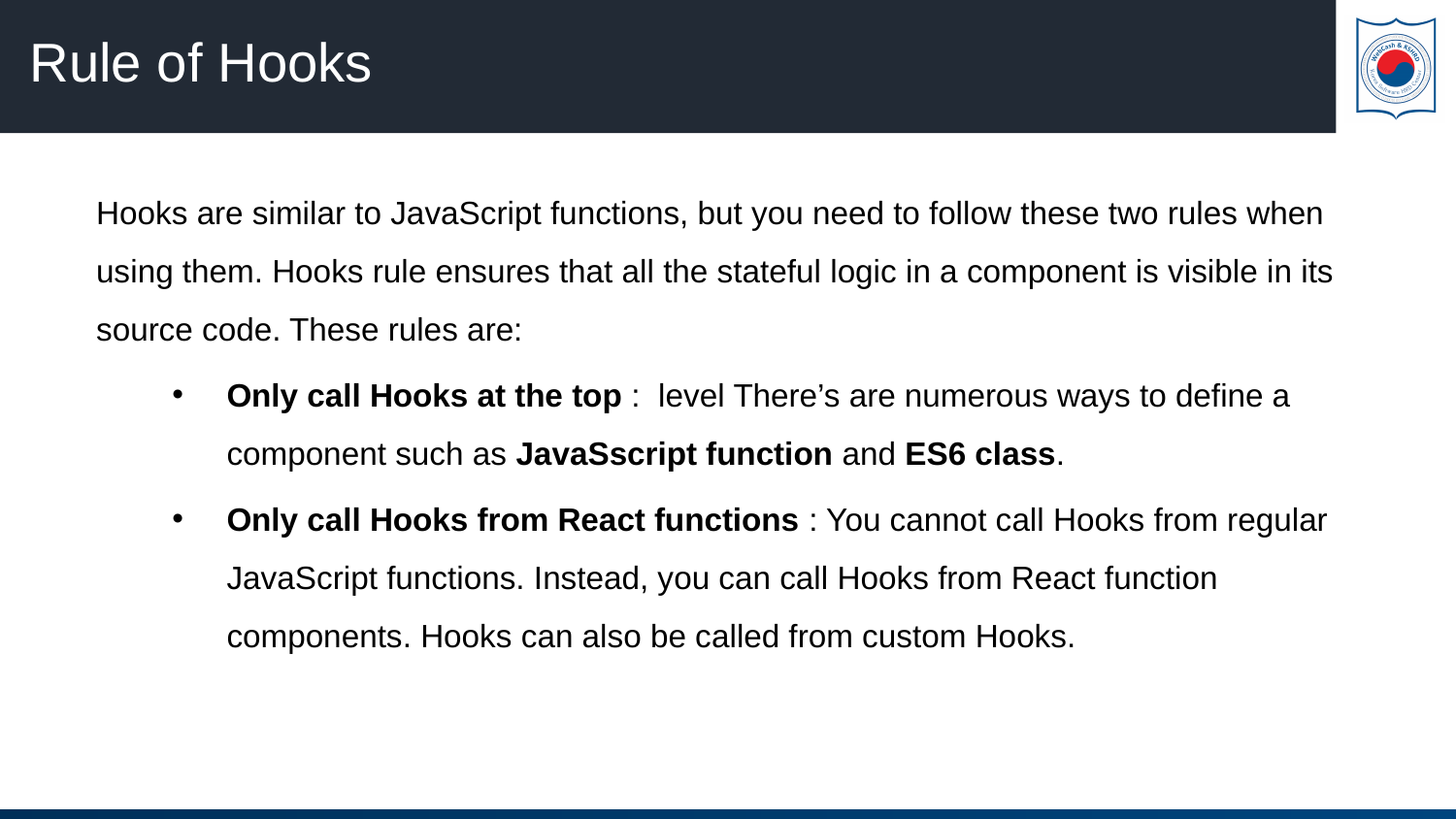

# Rule of Hooks
Hooks are similar to JavaScript functions, but you need to follow these two rules when using them. Hooks rule ensures that all the stateful logic in a component is visible in its source code. These rules are:
Only call Hooks at the top :  level There’s are numerous ways to define a component such as JavaSscript function and ES6 class.
Only call Hooks from React functions : You cannot call Hooks from regular JavaScript functions. Instead, you can call Hooks from React function components. Hooks can also be called from custom Hooks.